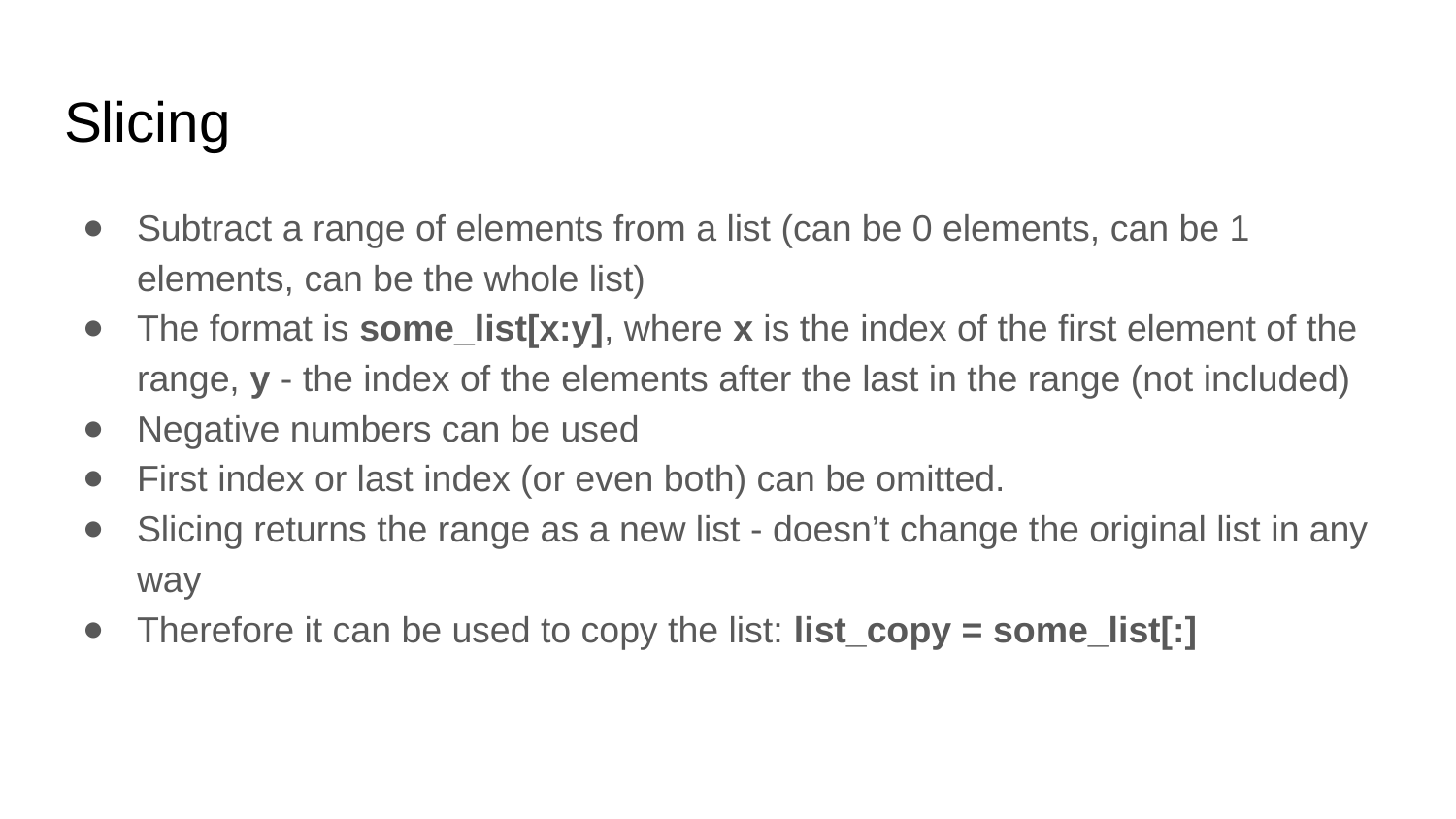

# Slicing
Subtract a range of elements from a list (can be 0 elements, can be 1 elements, can be the whole list)
The format is some_list[x:y], where x is the index of the first element of the range, y - the index of the elements after the last in the range (not included)
Negative numbers can be used
First index or last index (or even both) can be omitted.
Slicing returns the range as a new list - doesn’t change the original list in any way
Therefore it can be used to copy the list: list_copy = some_list[:]